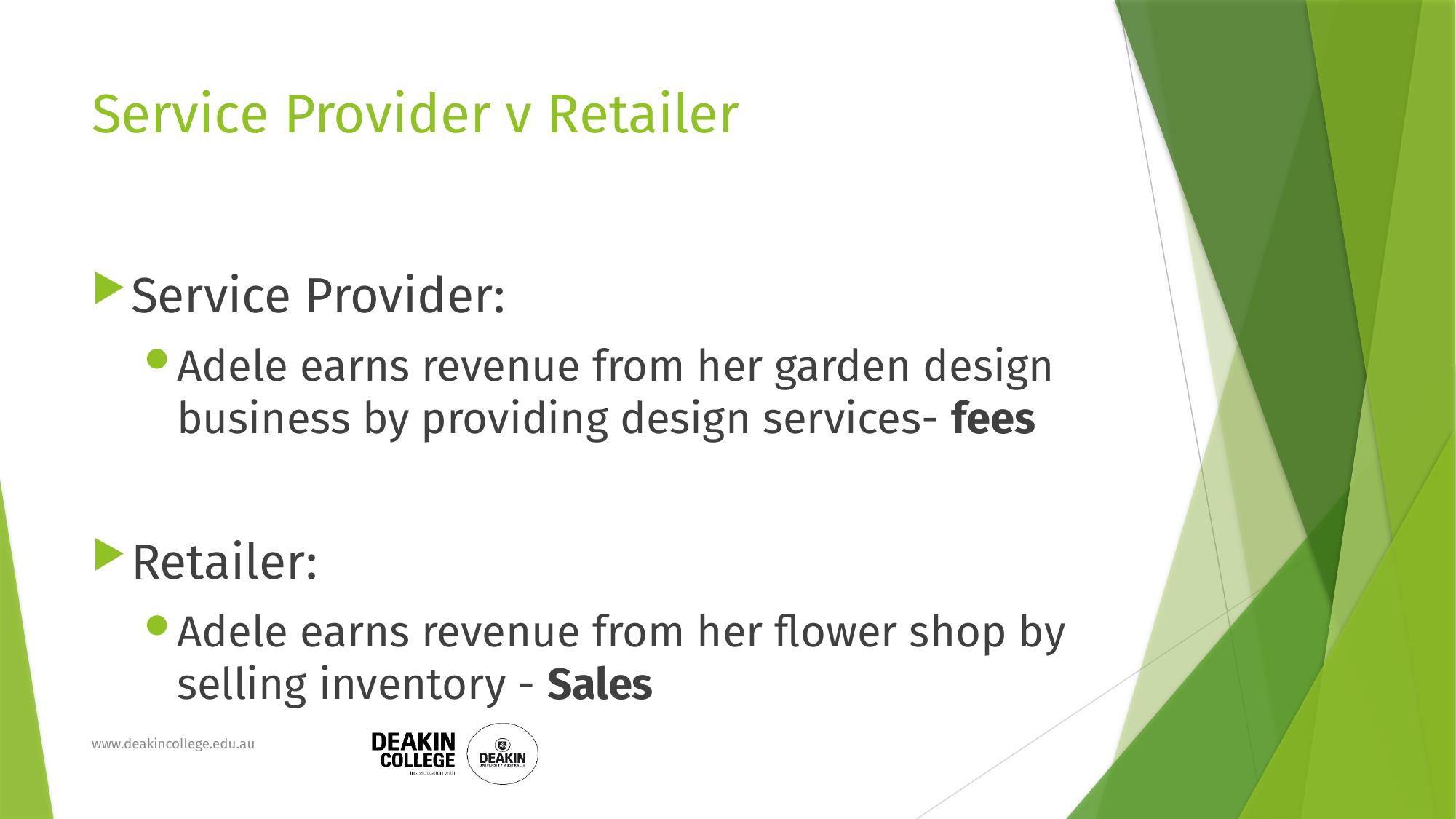

# Service Provider v Retailer
Service Provider:
Adele earns revenue from her garden design business by providing design services- fees

Retailer:
Adele earns revenue from her flower shop by selling inventory - Sales

www.deakincollege.edu.au